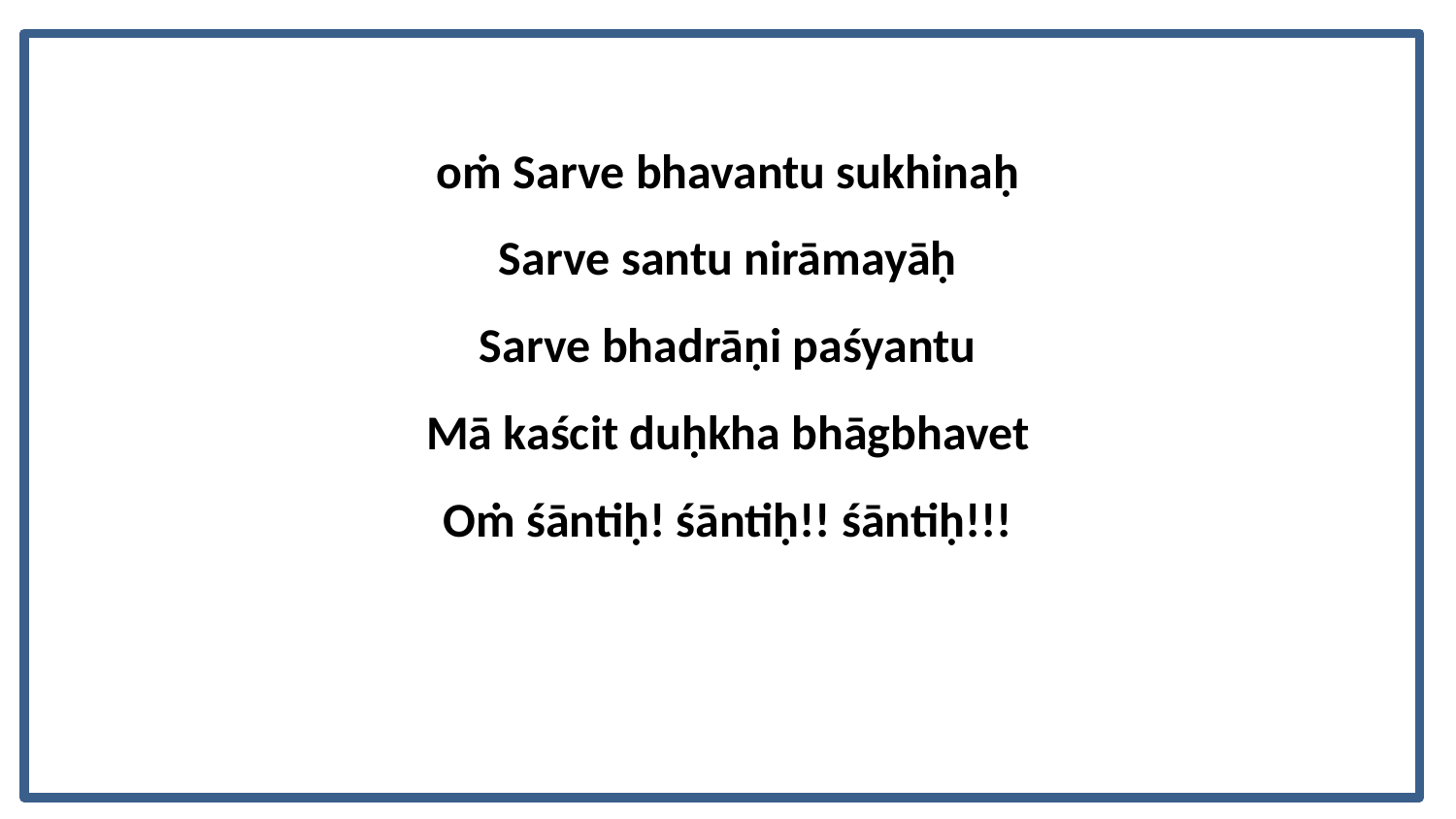

oṁ Sarve bhavantu sukhinaḥ
Sarve santu nirāmayāḥ
Sarve bhadrāṇi paśyantu
Mā kaścit duḥkha bhāgbhavet
Oṁ śāntiḥ! śāntiḥ!! śāntiḥ!!!